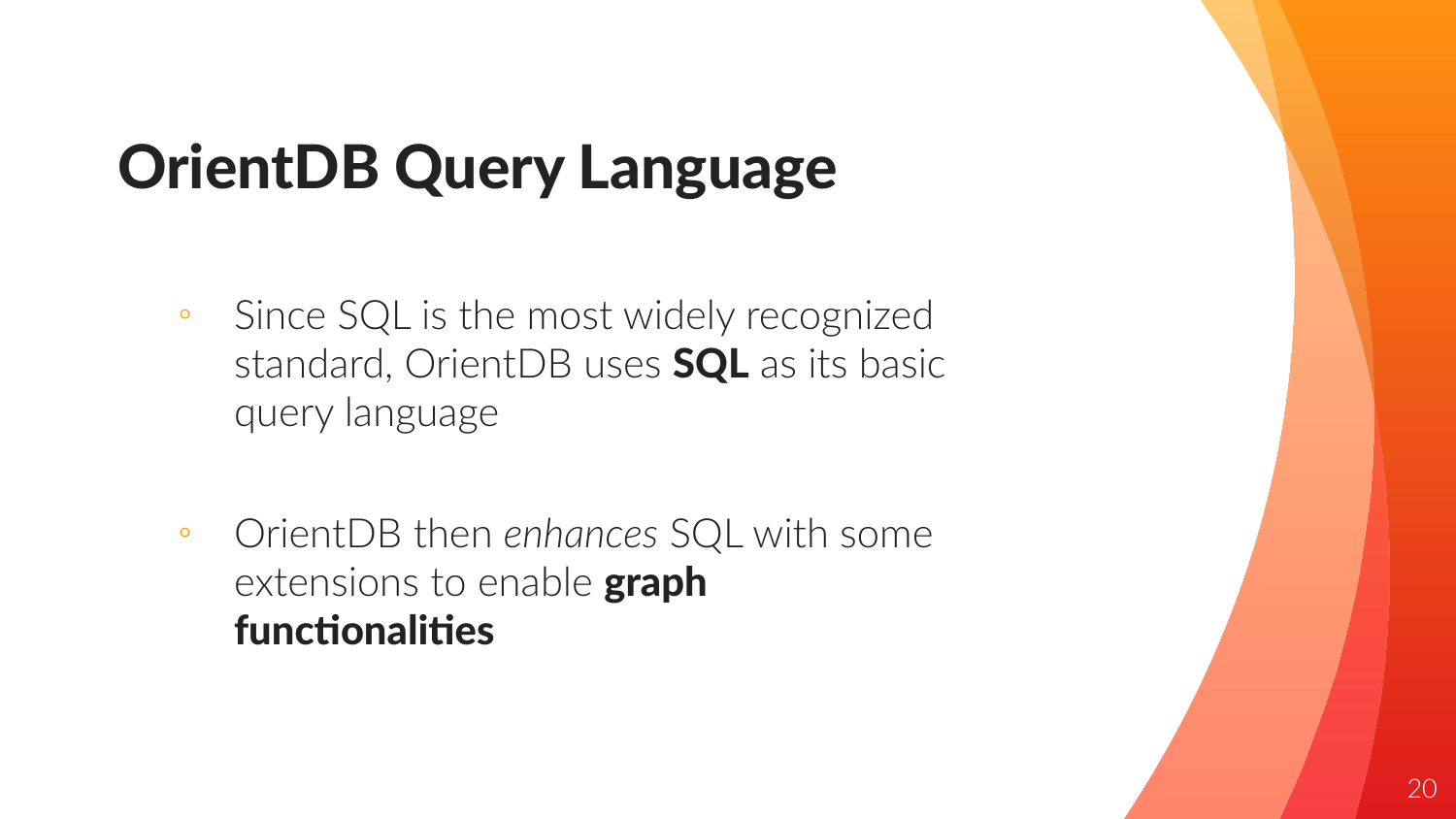

# OrientDB Query Language
Since SQL is the most widely recognized standard, OrientDB uses SQL as its basic query language

OrientDB then enhances SQL with some extensions to enable graph functionalities
20